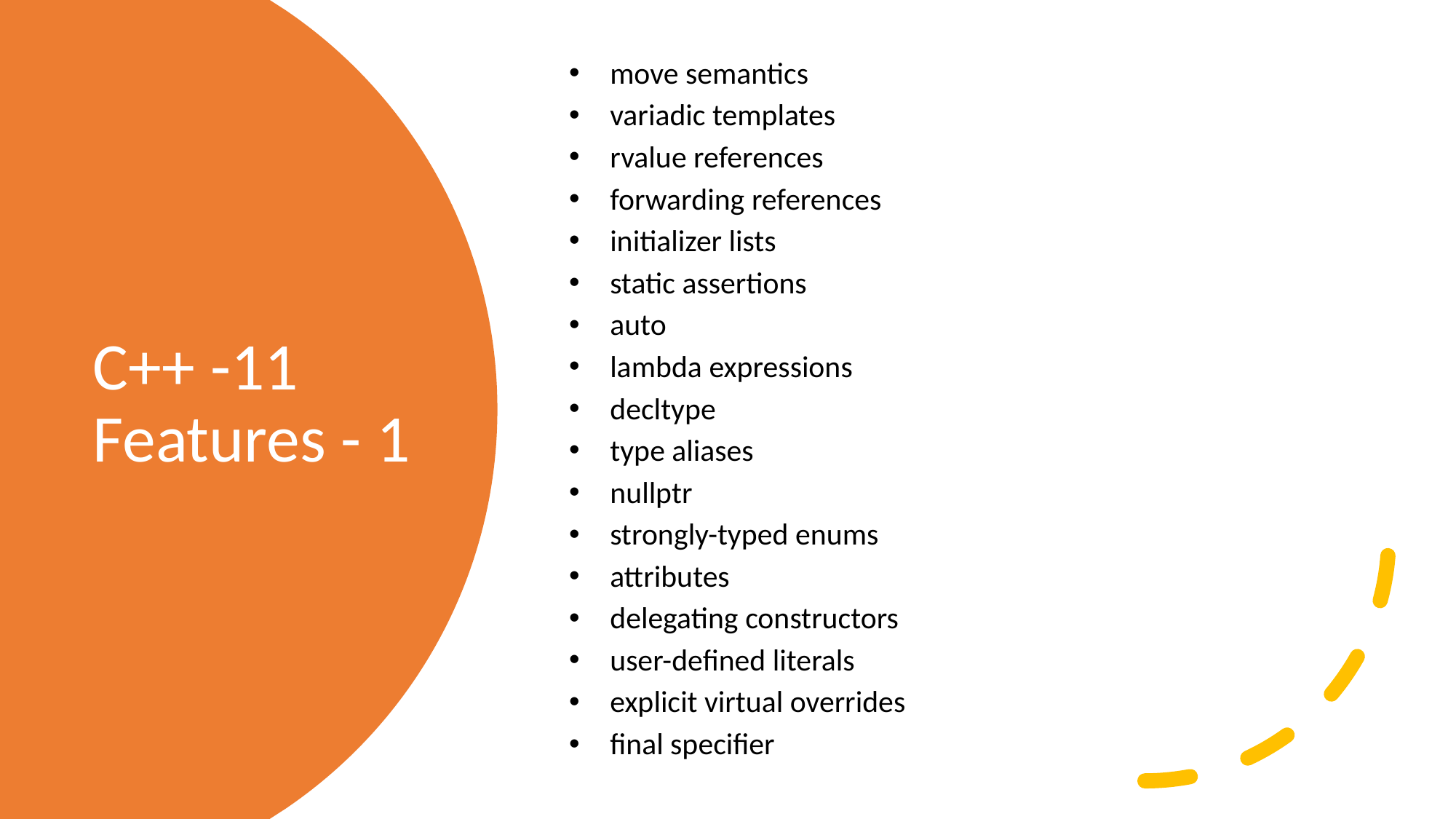

move semantics
variadic templates
rvalue references
forwarding references
initializer lists
static assertions
auto
lambda expressions
decltype
type aliases
nullptr
strongly-typed enums
attributes
delegating constructors
user-defined literals
explicit virtual overrides
final specifier
# C++ -11 Features - 1